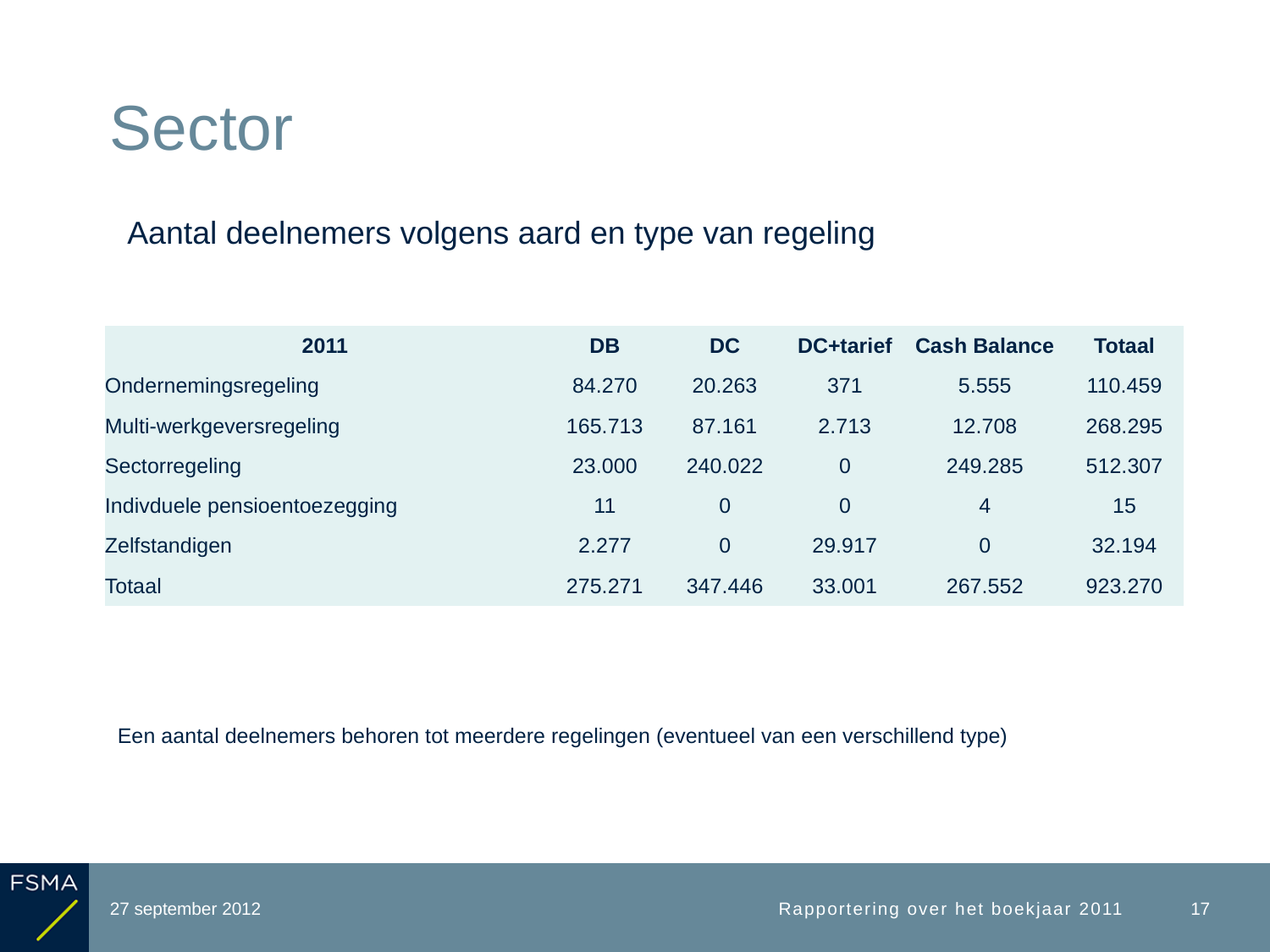

# Sector
Aantal deelnemers volgens aard en type van regeling
| 2011 | DB | DC | DC+tarief | Cash Balance | Totaal |
| --- | --- | --- | --- | --- | --- |
| Ondernemingsregeling | 84.270 | 20.263 | 371 | 5.555 | 110.459 |
| Multi-werkgeversregeling | 165.713 | 87.161 | 2.713 | 12.708 | 268.295 |
| Sectorregeling | 23.000 | 240.022 | 0 | 249.285 | 512.307 |
| Indivduele pensioentoezegging | 11 | 0 | 0 | 4 | 15 |
| Zelfstandigen | 2.277 | 0 | 29.917 | 0 | 32.194 |
| Totaal | 275.271 | 347.446 | 33.001 | 267.552 | 923.270 |
Een aantal deelnemers behoren tot meerdere regelingen (eventueel van een verschillend type)
27 september 2012
Rapportering over het boekjaar 2011
17